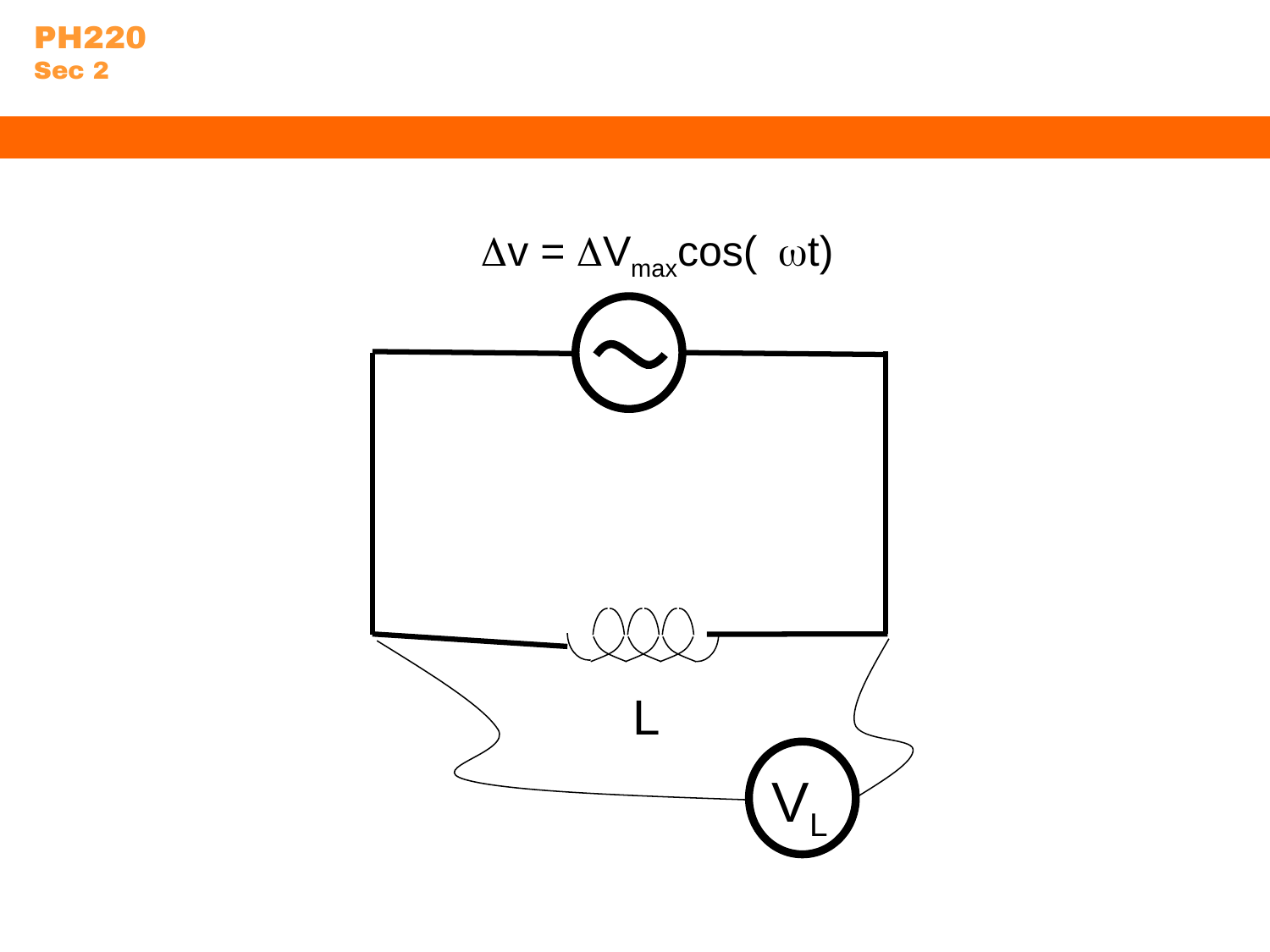

#
Δv = ΔVmaxcos( ωt)

L

VL